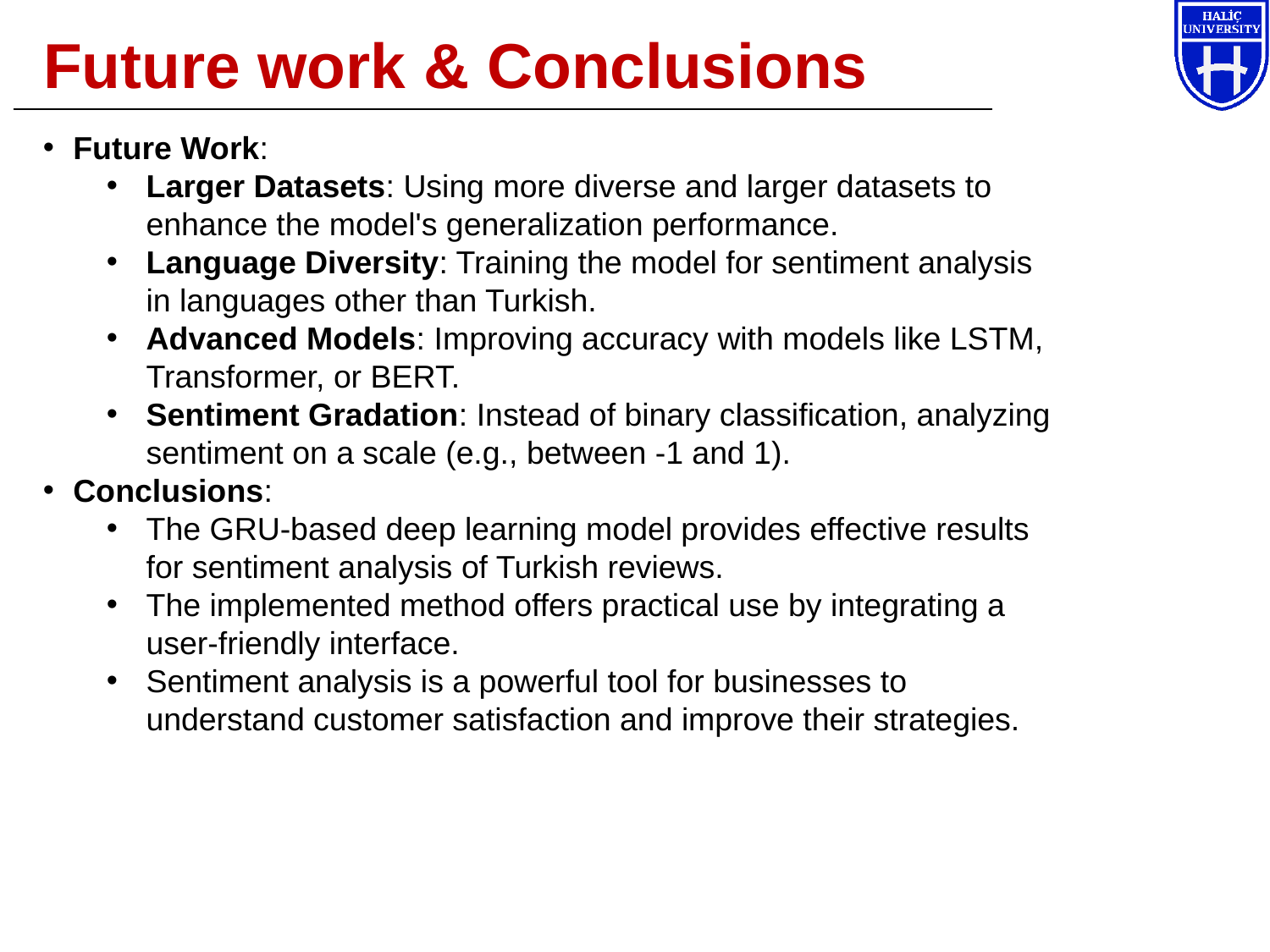

Future work & Conclusions

Future Work:
Larger Datasets: Using more diverse and larger datasets to enhance the model's generalization performance.
Language Diversity: Training the model for sentiment analysis in languages other than Turkish.
Advanced Models: Improving accuracy with models like LSTM, Transformer, or BERT.
Sentiment Gradation: Instead of binary classification, analyzing sentiment on a scale (e.g., between -1 and 1).
Conclusions:
The GRU-based deep learning model provides effective results for sentiment analysis of Turkish reviews.
The implemented method offers practical use by integrating a user-friendly interface.
Sentiment analysis is a powerful tool for businesses to understand customer satisfaction and improve their strategies.